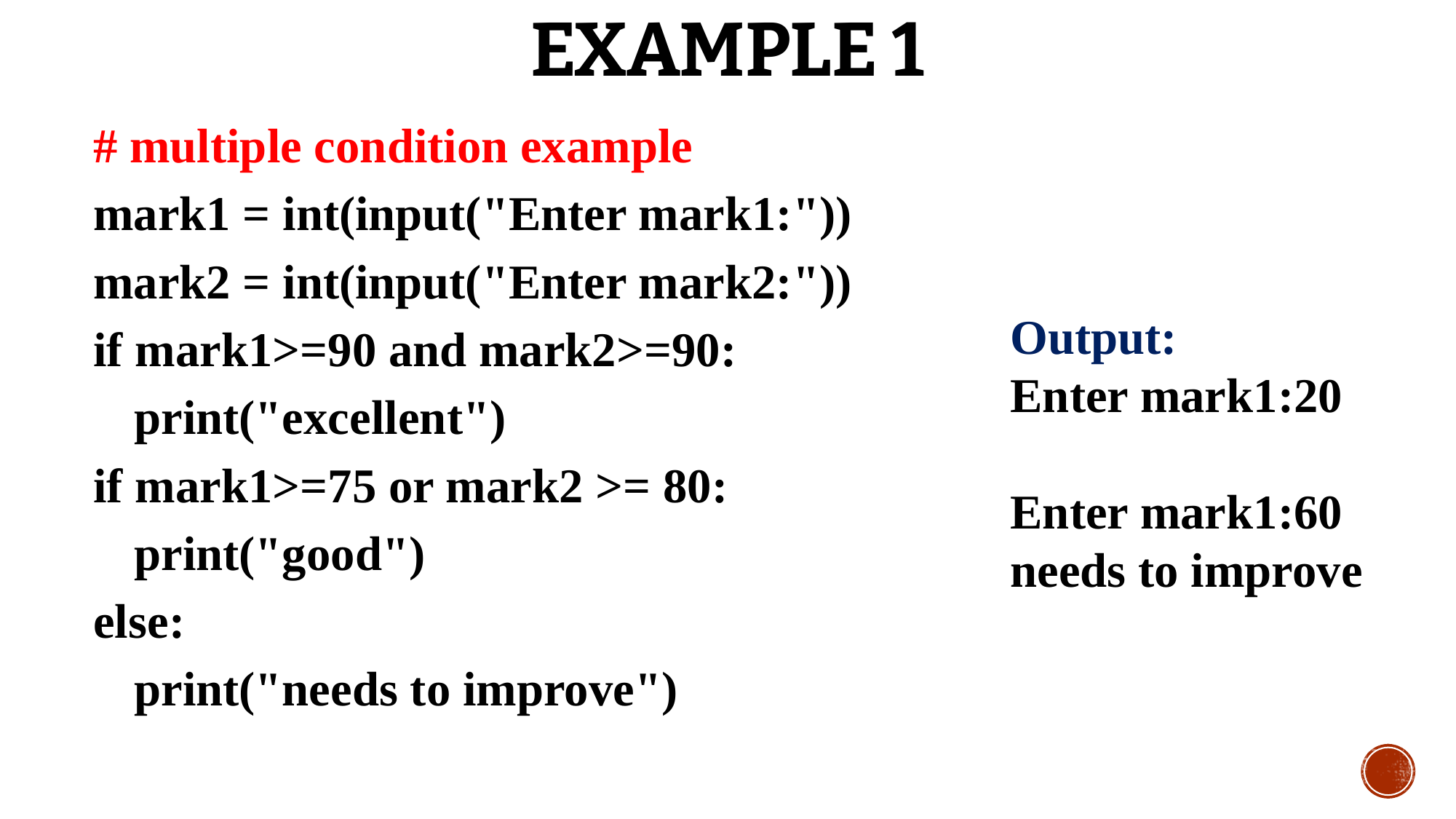

# Example 1
# multiple condition example
mark1 = int(input("Enter mark1:"))
mark2 = int(input("Enter mark2:"))
if mark1>=90 and mark2>=90:
	print("excellent")
if mark1>=75 or mark2 >= 80:
	print("good")
else:
	print("needs to improve")
Output:
Enter mark1:20

Enter mark1:60
needs to improve